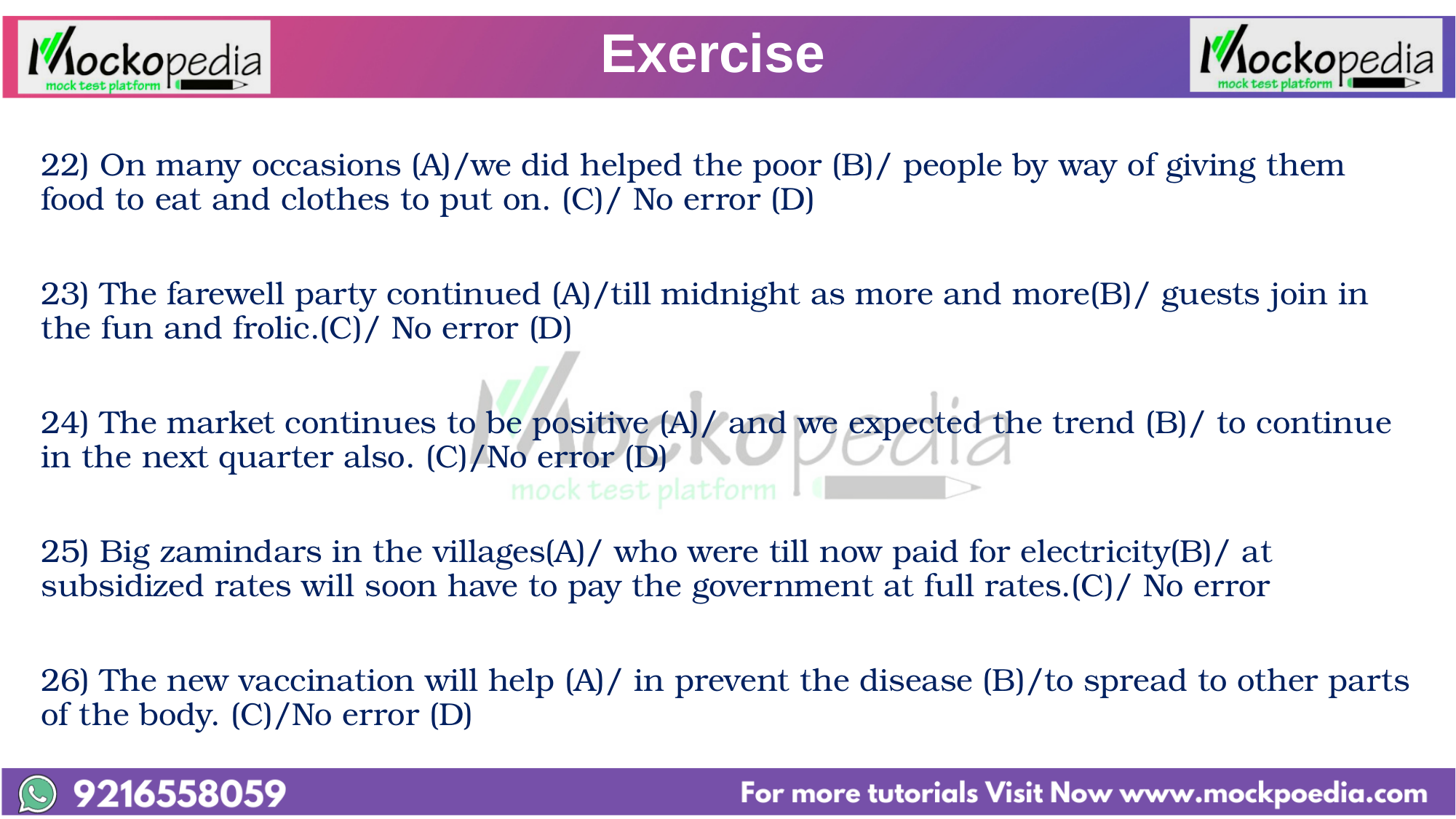

# Exercise
22) On many occasions (A)/we did helped the poor (B)/ people by way of giving them food to eat and clothes to put on. (C)/ No error (D)

23) The farewell party continued (A)/till midnight as more and more(B)/ guests join in the fun and frolic.(C)/ No error (D)

24) The market continues to be positive (A)/ and we expected the trend (B)/ to continue in the next quarter also. (C)/No error (D)

25) Big zamindars in the villages(A)/ who were till now paid for electricity(B)/ at subsidized rates will soon have to pay the government at full rates.(C)/ No error

26) The new vaccination will help (A)/ in prevent the disease (B)/to spread to other parts of the body. (C)/No error (D)